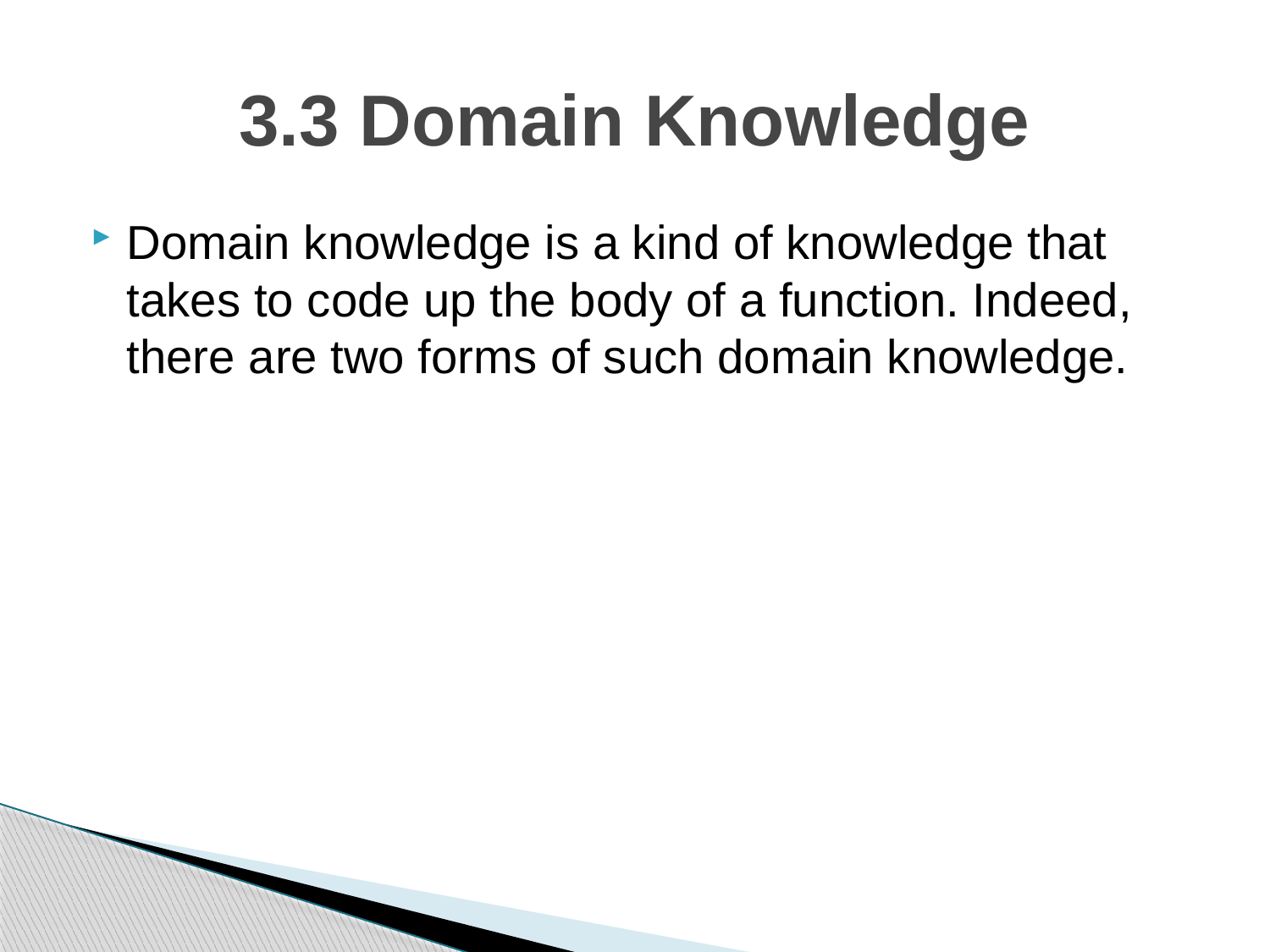

# 3.3 Domain Knowledge
Domain knowledge is a kind of knowledge that takes to code up the body of a function. Indeed, there are two forms of such domain knowledge.